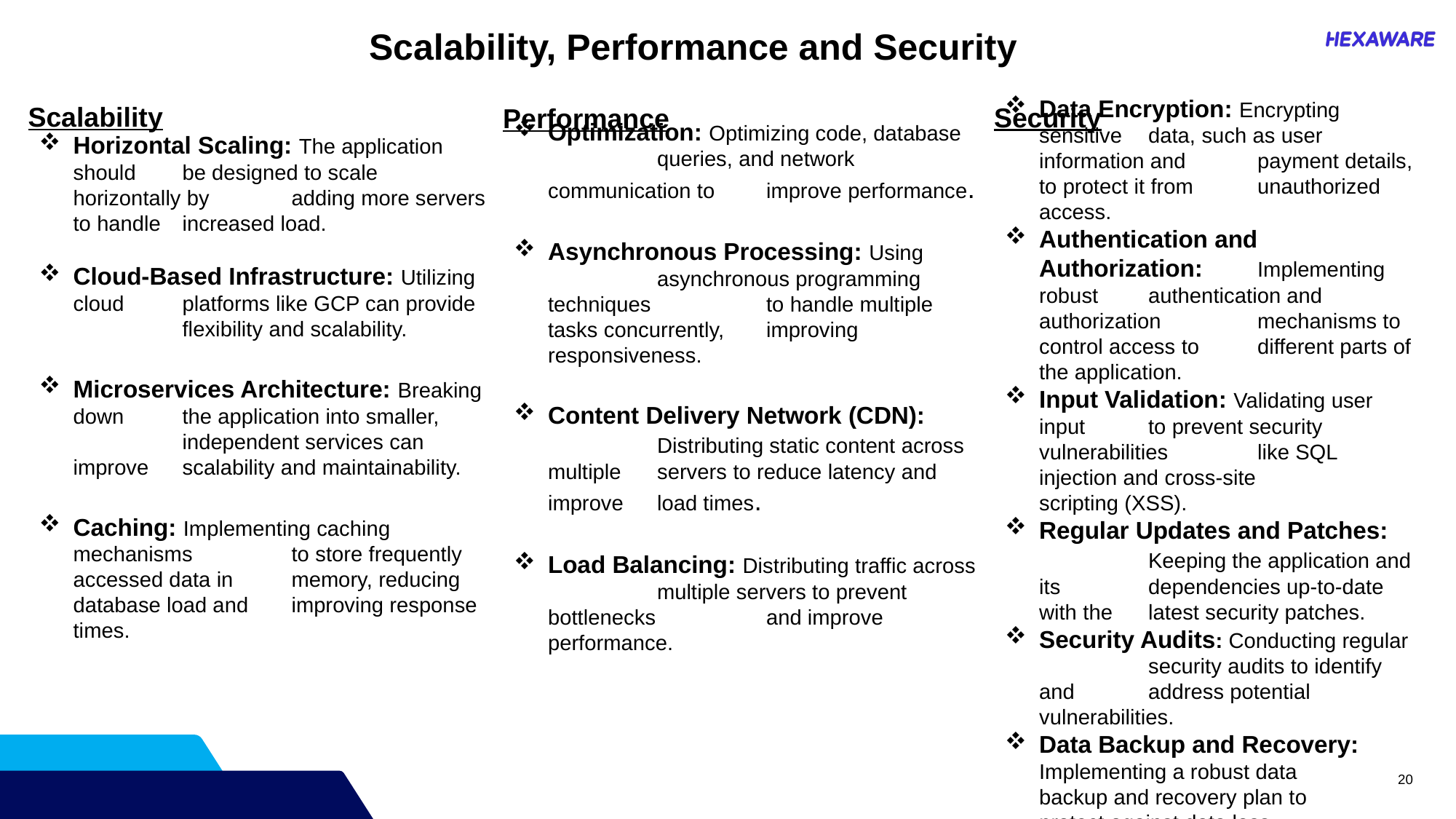

Scalability, Performance and Security
Scalability
Security
Performance
Data Encryption: Encrypting sensitive 	data, such as user information and 	payment details, to protect it from 	unauthorized access.
Authentication and Authorization: 	Implementing robust 	authentication and authorization 	mechanisms to control access to 	different parts of the application.
Input Validation: Validating user input 	to prevent security vulnerabilities 	like SQL injection and cross-site 	scripting (XSS).
Regular Updates and Patches: 	Keeping the application and its 	dependencies up-to-date with the 	latest security patches.
Security Audits: Conducting regular 	security audits to identify and 	address potential vulnerabilities.
Data Backup and Recovery: 	Implementing a robust data 	backup and recovery plan to 	protect against data loss.
Optimization: Optimizing code, database 	queries, and network communication to 	improve performance.

Asynchronous Processing: Using 	asynchronous programming techniques 	to handle multiple tasks concurrently, 	improving responsiveness.

Content Delivery Network (CDN): 	Distributing static content across multiple 	servers to reduce latency and improve 	load times.

Load Balancing: Distributing traffic across 	multiple servers to prevent bottlenecks 	and improve performance.
Horizontal Scaling: The application should 	be designed to scale horizontally by 	adding more servers to handle 	increased load.

Cloud-Based Infrastructure: Utilizing cloud   	platforms like GCP can provide  	flexibility and scalability.

Microservices Architecture: Breaking down 	the application into smaller,	independent services can improve 	scalability and maintainability.

Caching: Implementing caching mechanisms  	to store frequently accessed data in 	memory, reducing database load and 	improving response times.